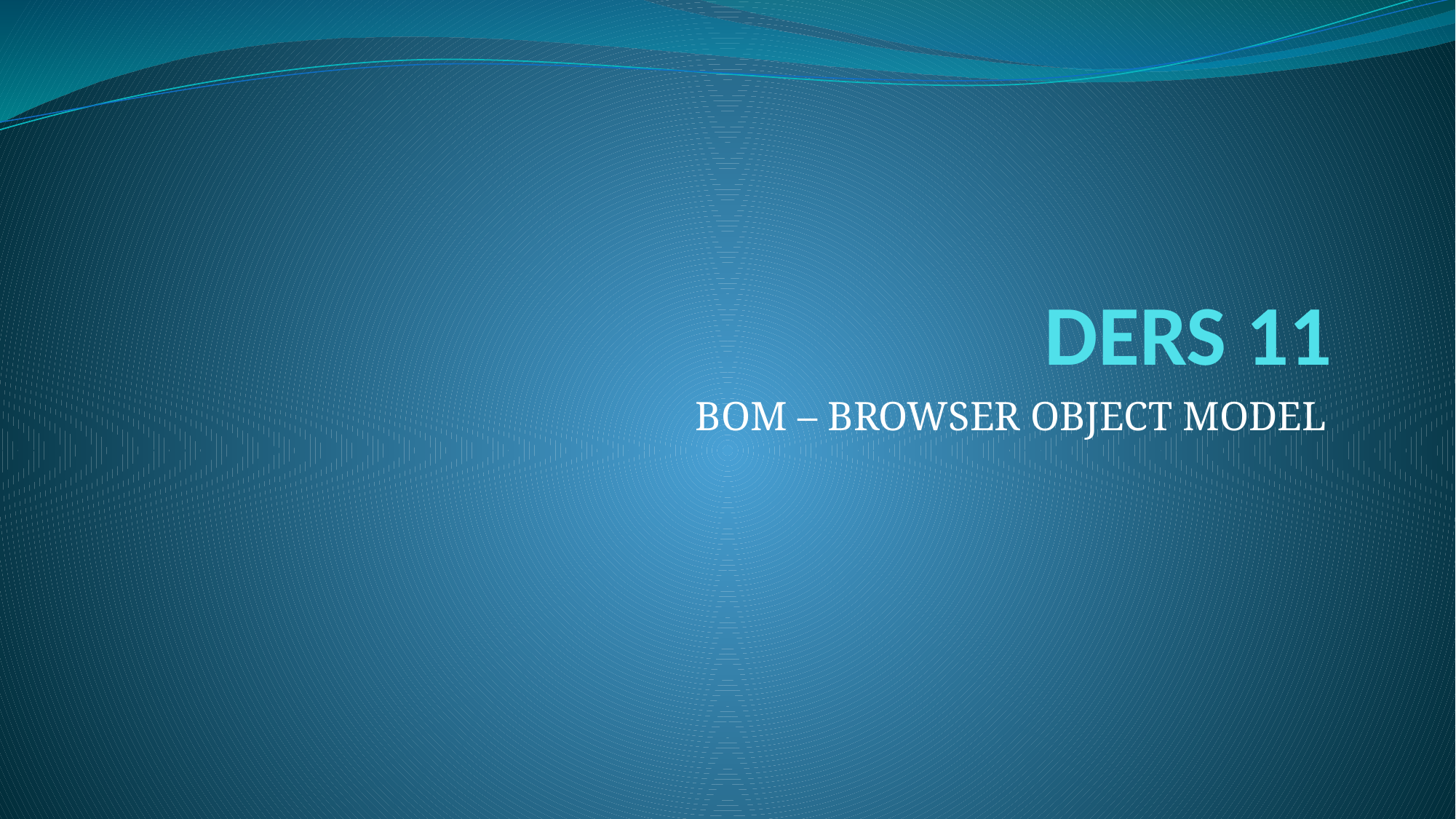

# DERS 11
BOM – BROWSER OBJECT MODEL